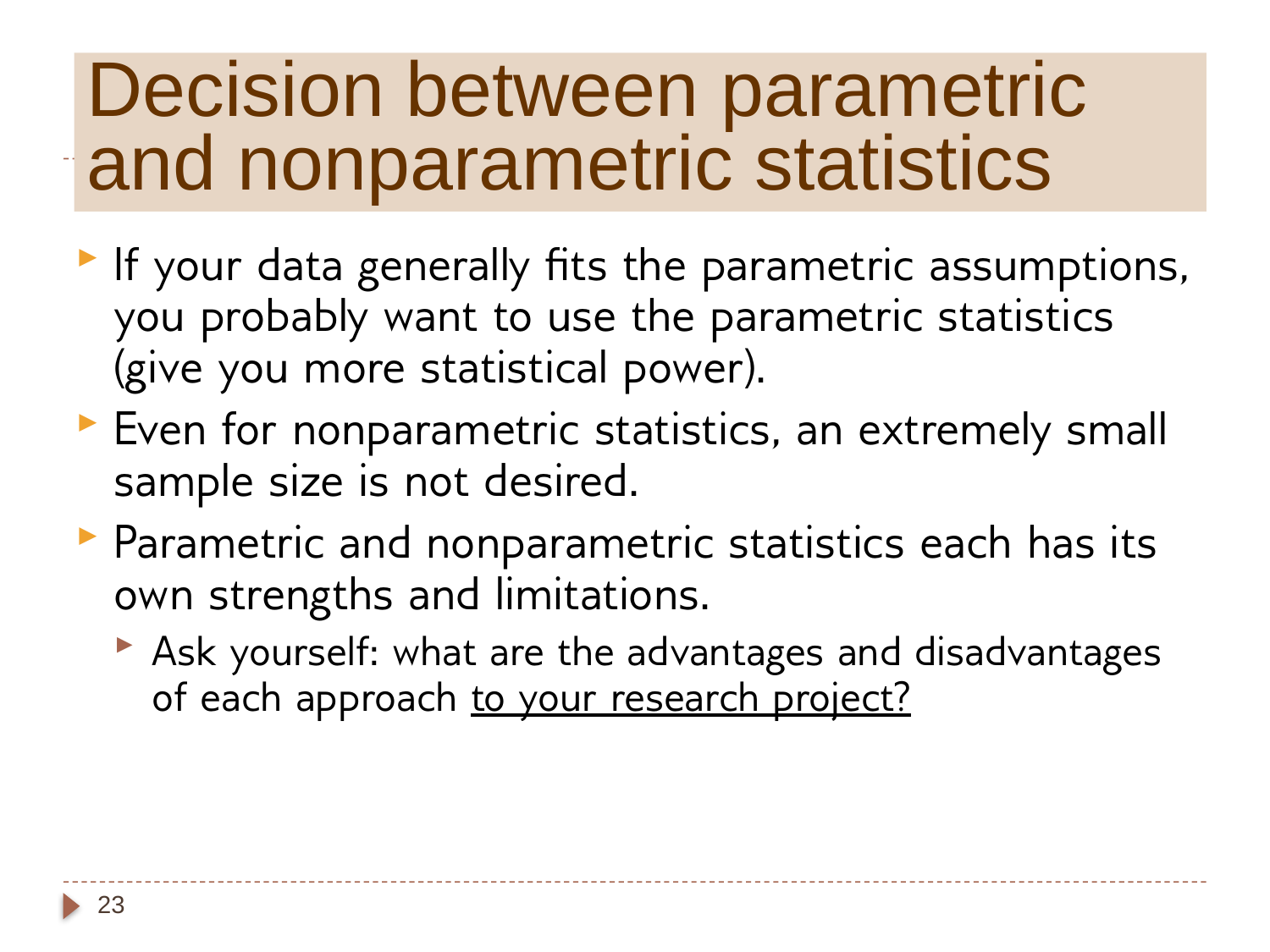

# Decision between parametric and nonparametric statistics
If your data generally fits the parametric assumptions, you probably want to use the parametric statistics (give you more statistical power).
Even for nonparametric statistics, an extremely small sample size is not desired.
Parametric and nonparametric statistics each has its own strengths and limitations.
Ask yourself: what are the advantages and disadvantages of each approach to your research project?
23